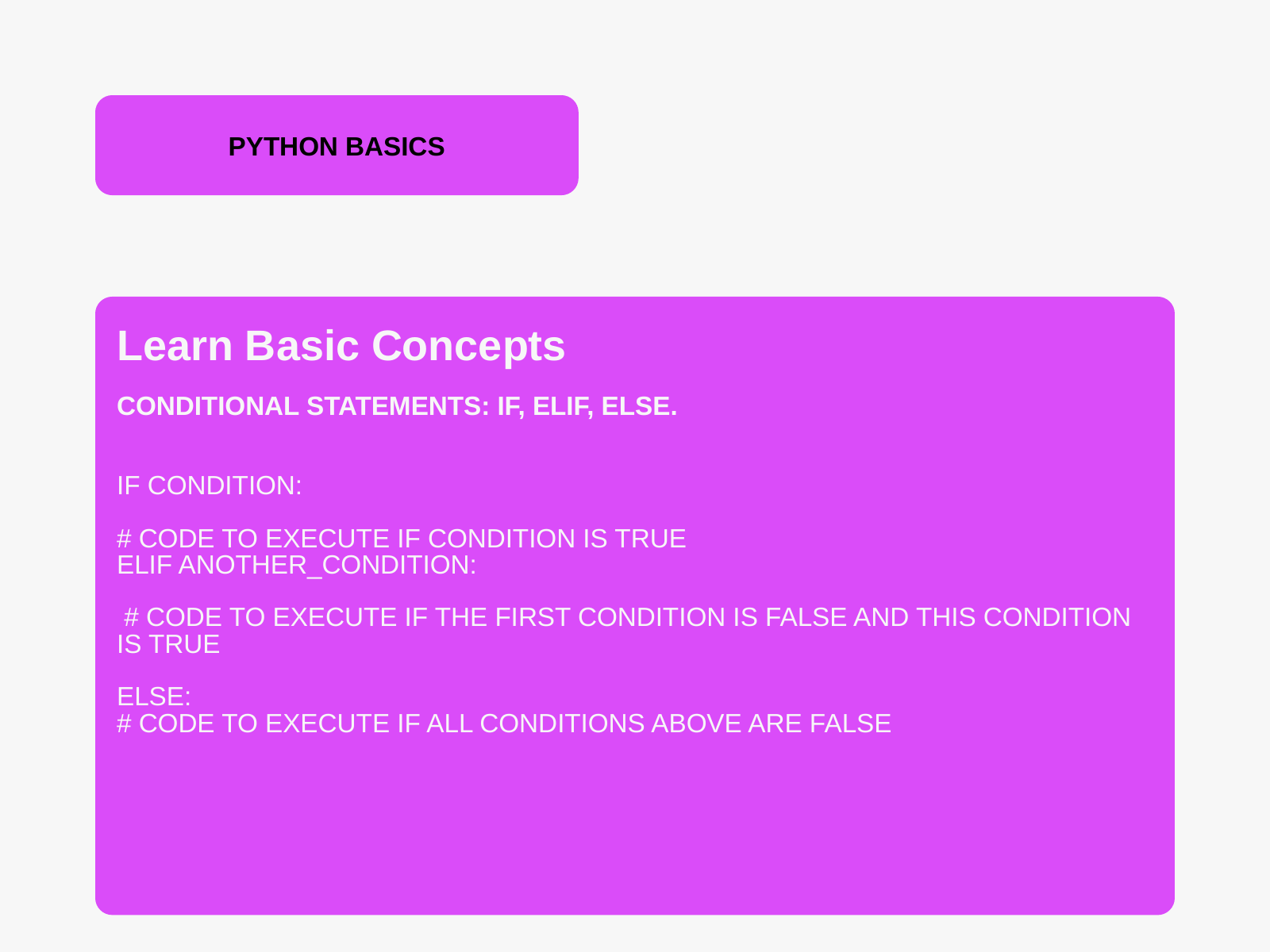

PYTHON BASICS

Learn Basic Concepts
CONDITIONAL STATEMENTS: IF, ELIF, ELSE.

IF CONDITION:

# CODE TO EXECUTE IF CONDITION IS TRUE
ELIF ANOTHER_CONDITION:

 # CODE TO EXECUTE IF THE FIRST CONDITION IS FALSE AND THIS CONDITION IS TRUE

ELSE:
# CODE TO EXECUTE IF ALL CONDITIONS ABOVE ARE FALSE